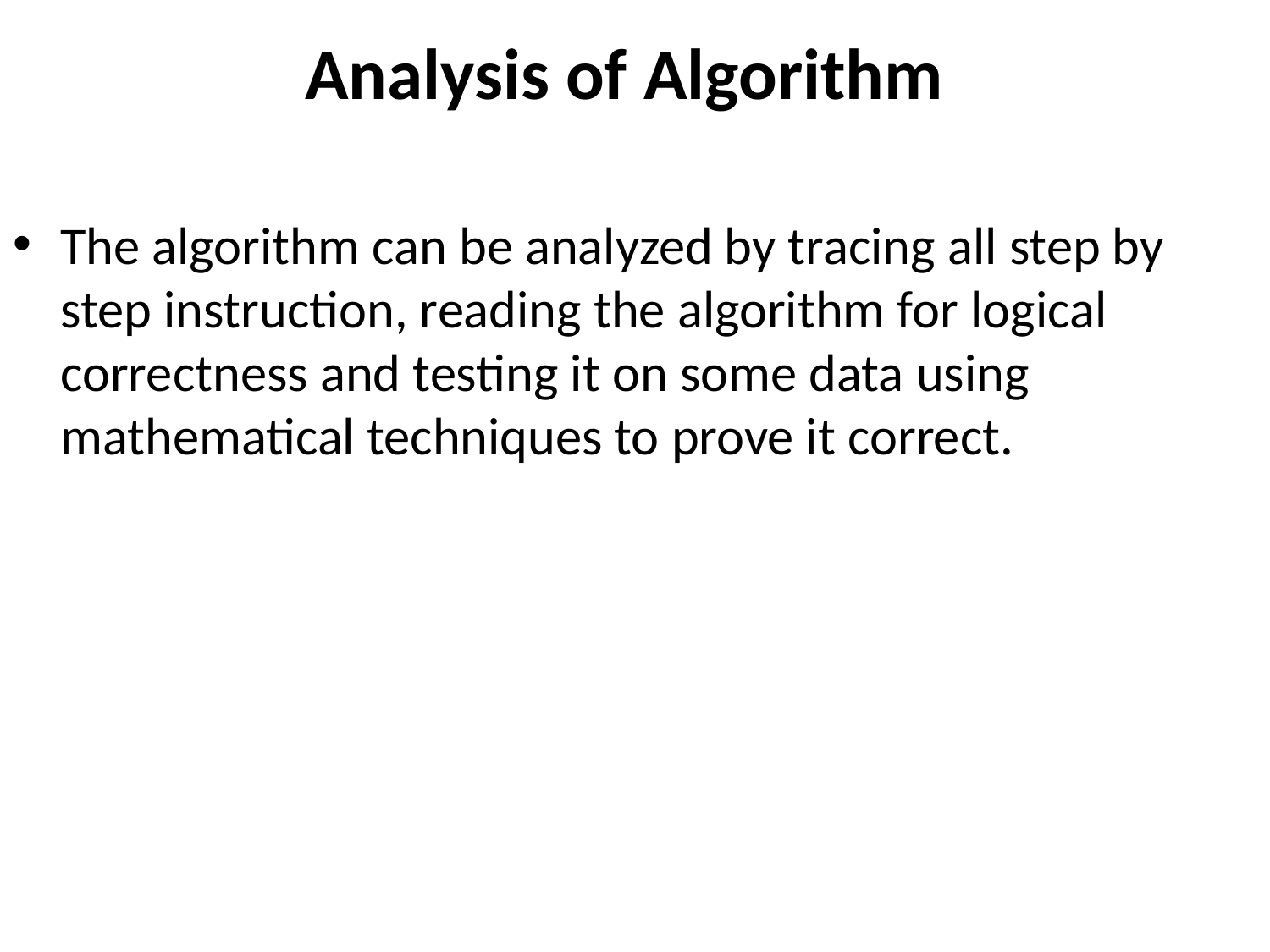

# Analysis of Algorithm

The algorithm can be analyzed by tracing all step by step instruction, reading the algorithm for logical correctness and testing it on some data using mathematical techniques to prove it correct.